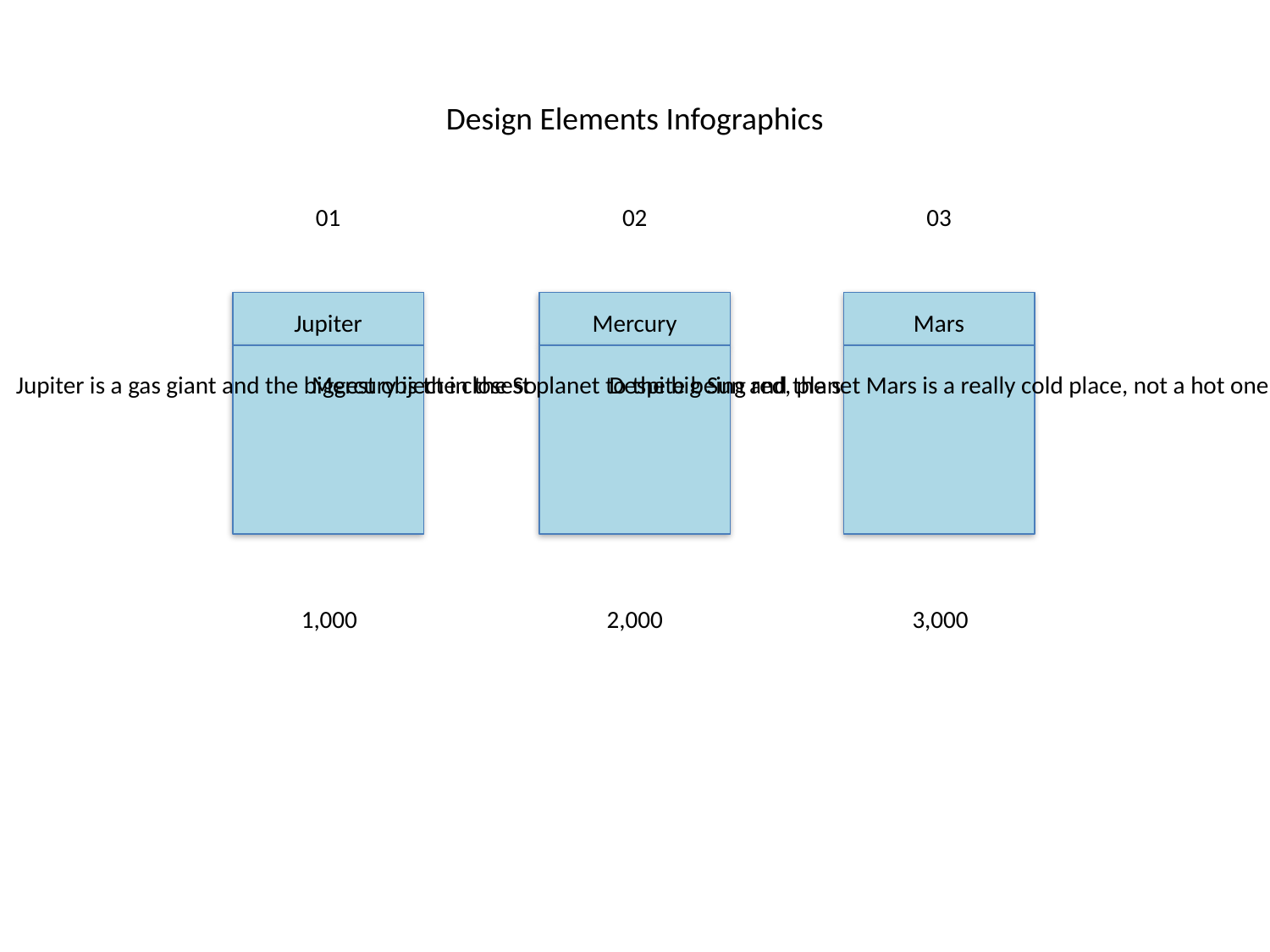

# Design Elements Infographics
01
02
03

Jupiter
Mercury
Mars

Jupiter is a gas giant and the biggest object in the Solar System
Mercury is the closest planet to the big Sun and the smallest one
Despite being red, planet Mars is a really cold place, not a hot one
1,000
2,000
3,000